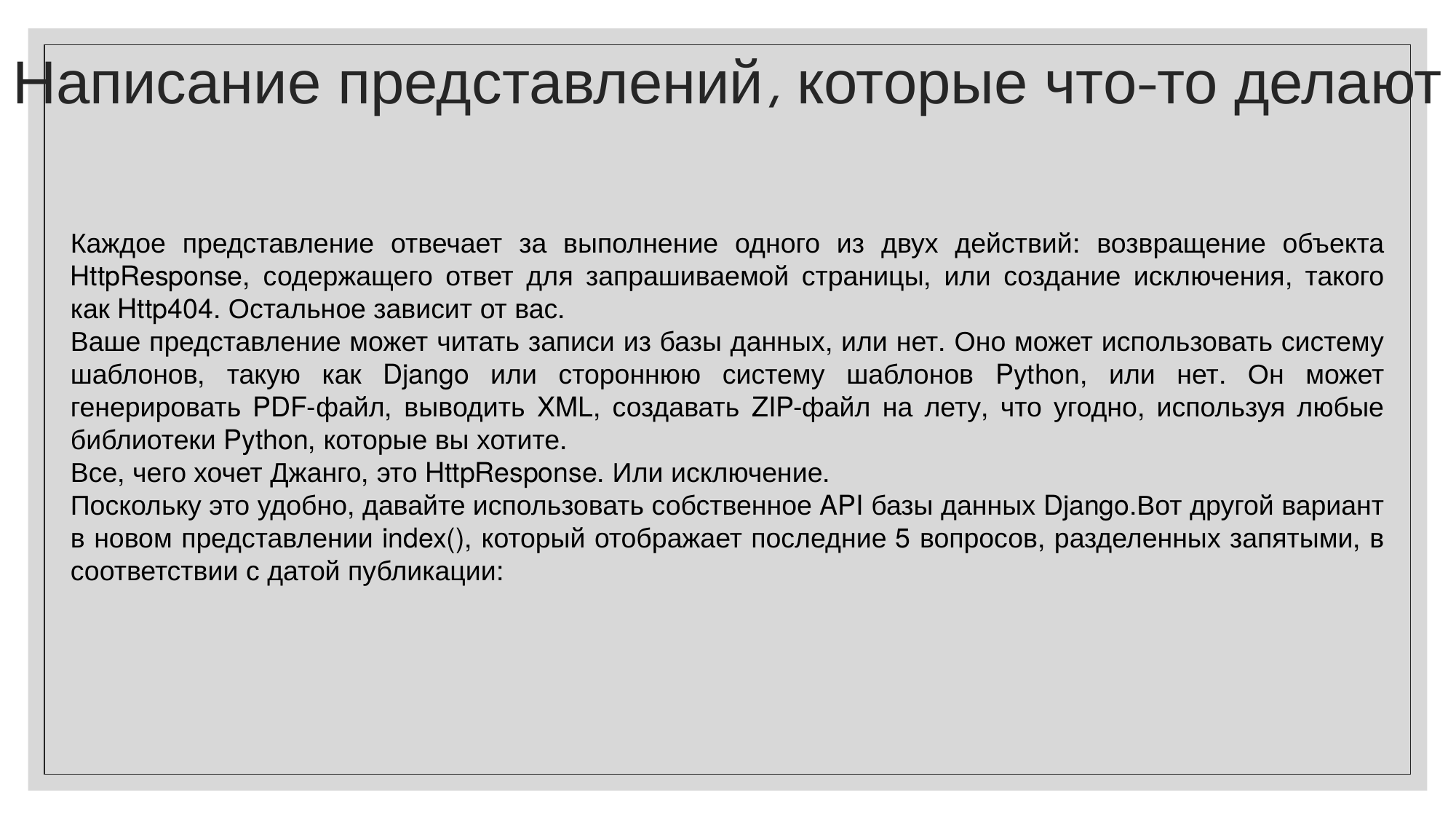

Написание представлений, которые что-то делают
Каждое представление отвечает за выполнение одного из двух действий: возвращение объекта HttpResponse, содержащего ответ для запрашиваемой страницы, или создание исключения, такого как Http404. Остальное зависит от вас.
Ваше представление может читать записи из базы данных, или нет. Оно может использовать систему шаблонов, такую как Django или стороннюю систему шаблонов Python, или нет. Он может генерировать PDF-файл, выводить XML, создавать ZIP-файл на лету, что угодно, используя любые библиотеки Python, которые вы хотите.
Все, чего хочет Джанго, это HttpResponse. Или исключение.
Поскольку это удобно, давайте использовать собственное API базы данных Django.Вот другой вариант в новом представлении index(), который отображает последние 5 вопросов, разделенных запятыми, в соответствии с датой публикации: